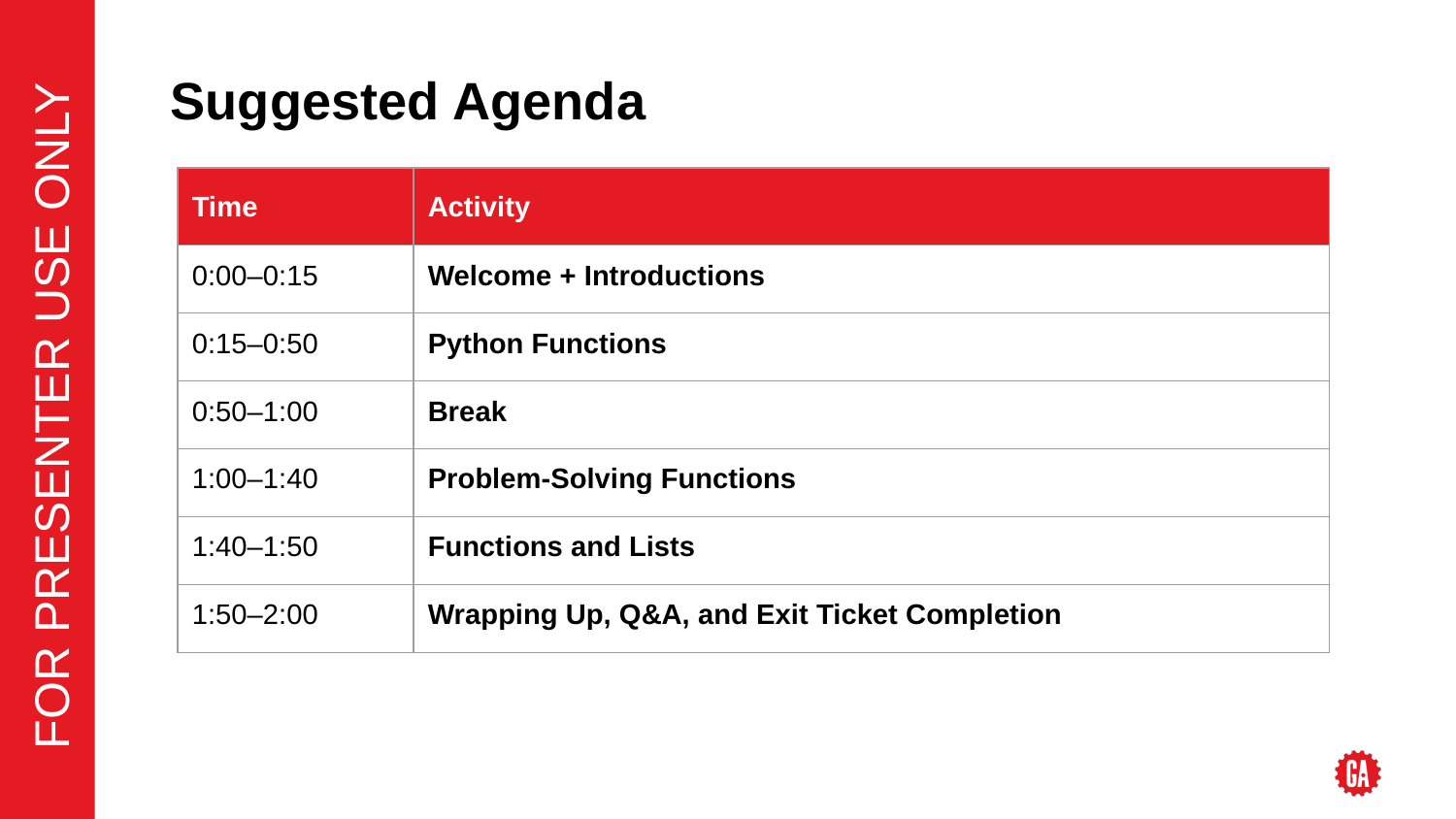

# Suggested Agenda

| Time | Activity |
| --- | --- |
| 0:00–0:15 | Welcome + Introductions |
| 0:15–0:50 | Python Functions |
| 0:50–1:00 | Break |
| 1:00–1:40 | Problem-Solving Functions |
| 1:40–1:50 | Functions and Lists |
| 1:50–2:00 | Wrapping Up, Q&A, and Exit Ticket Completion |